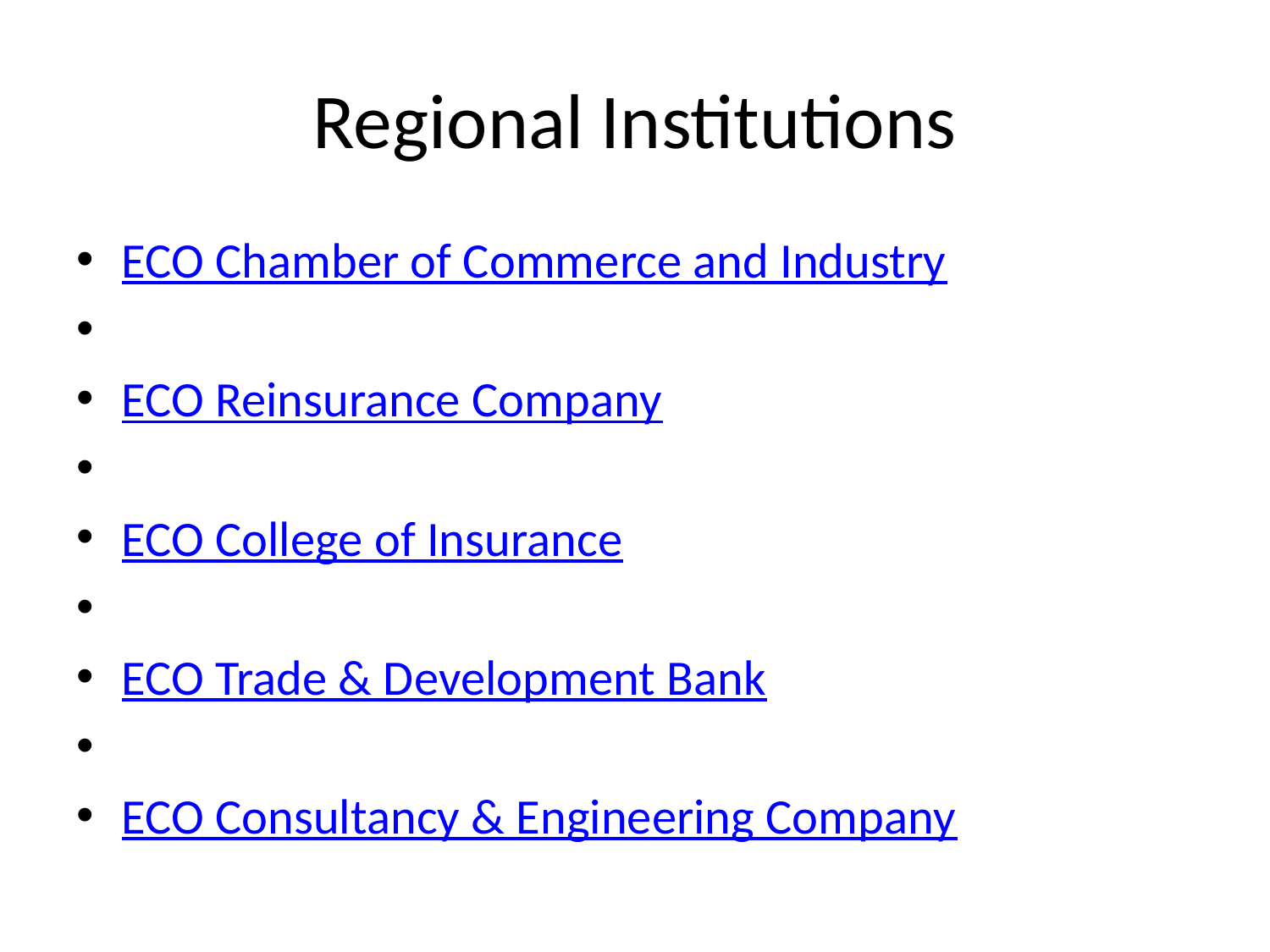

# Regional Institutions
ECO Chamber of Commerce and Industry

ECO Reinsurance Company

ECO College of Insurance

ECO Trade & Development Bank

ECO Consultancy & Engineering Company